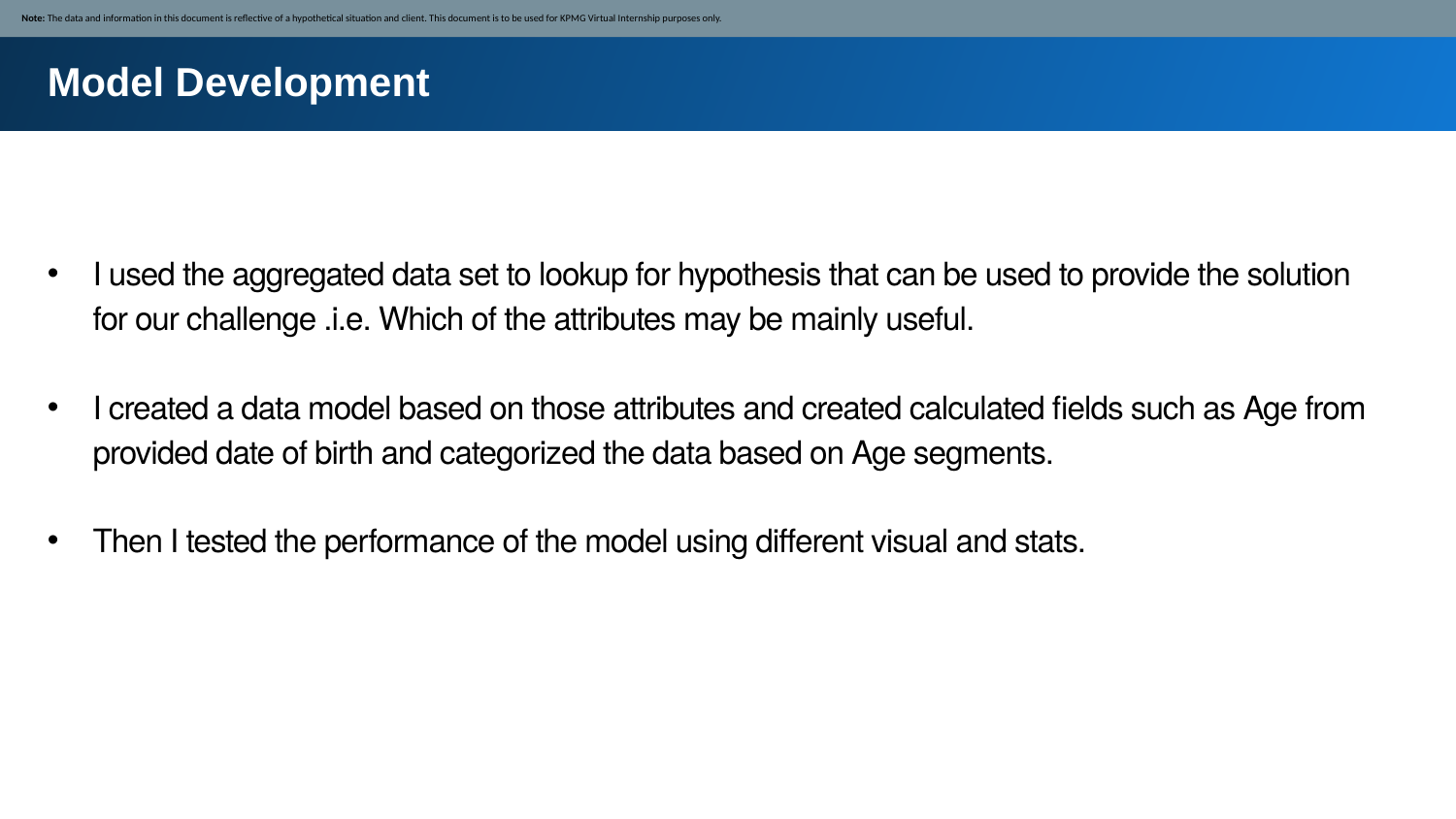

Note: The data and information in this document is reflective of a hypothetical situation and client. This document is to be used for KPMG Virtual Internship purposes only.
Model Development
I used the aggregated data set to lookup for hypothesis that can be used to provide the solution for our challenge .i.e. Which of the attributes may be mainly useful.

I created a data model based on those attributes and created calculated fields such as Age from provided date of birth and categorized the data based on Age segments.

Then I tested the performance of the model using different visual and stats.